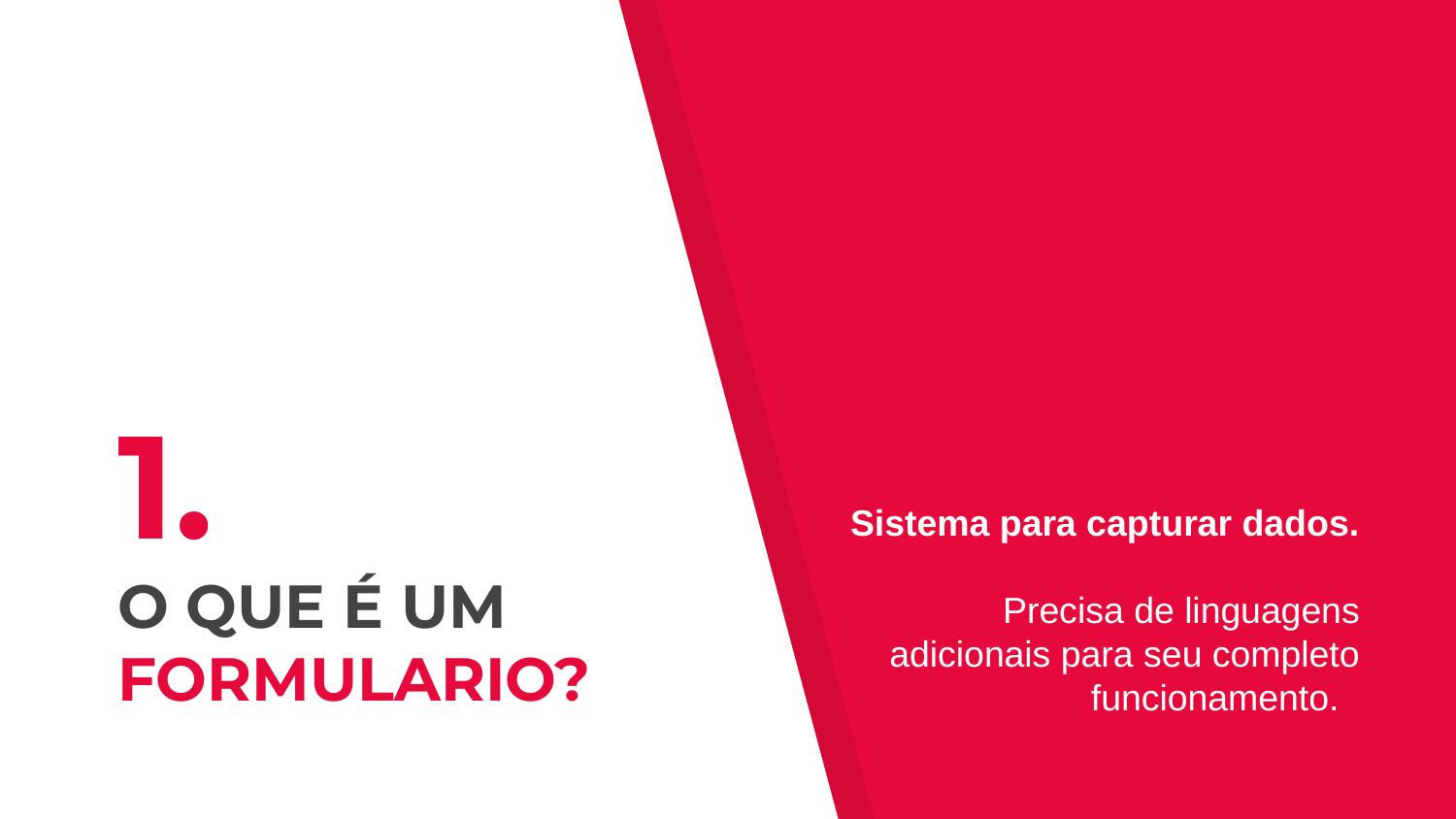

# 1.
O QUE É UM
FORMULARIO?
Sistema para capturar dados.

 Precisa de linguagens adicionais para seu completo funcionamento.